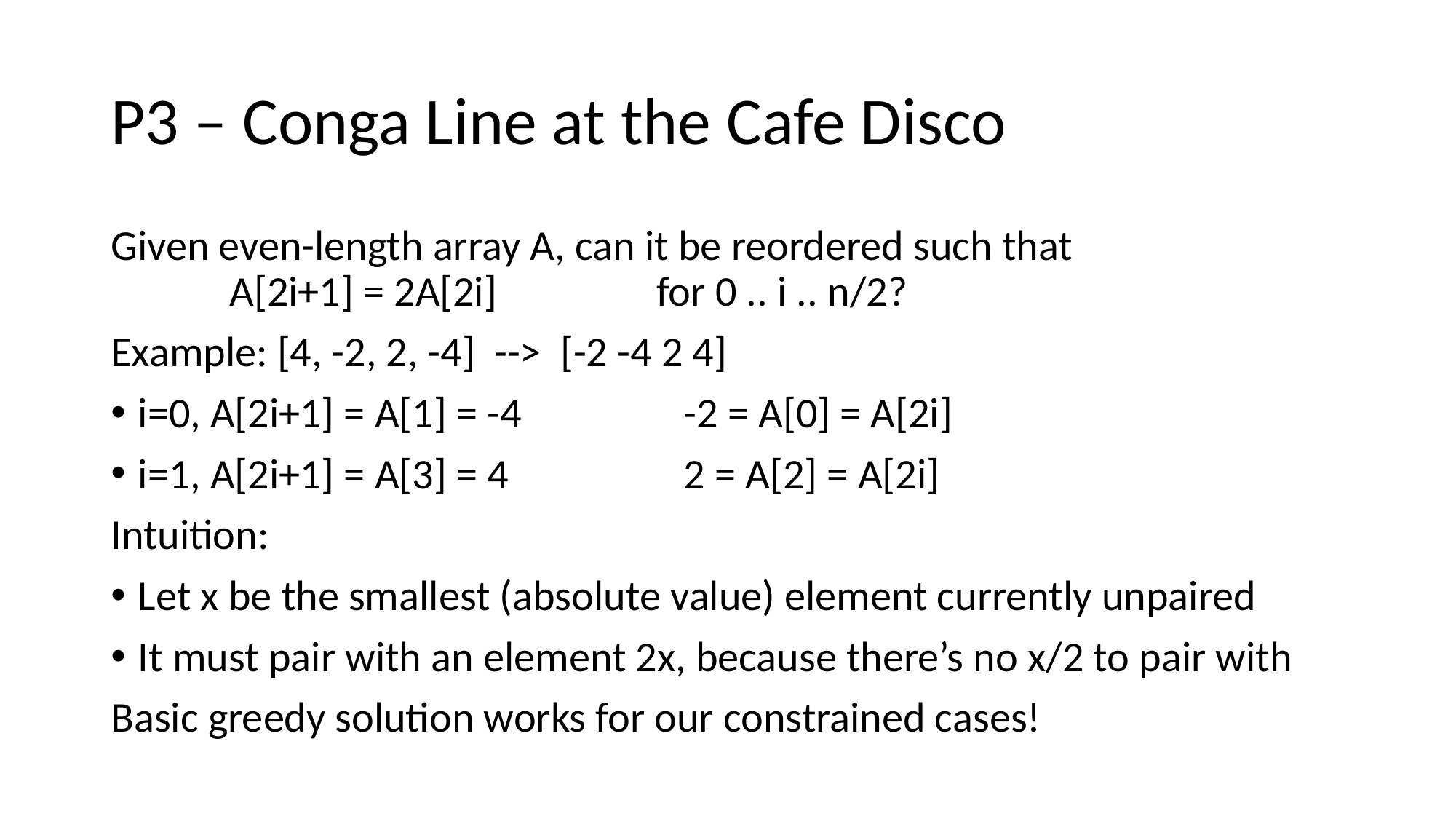

# P3 – Conga Line at the Cafe Disco
Given even-length array A, can it be reordered such that
	 A[2i+1] = 2A[2i]		for 0 .. i .. n/2?
Example: [4, -2, 2, -4]  -->  [-2 -4 2 4]
i=0, A[2i+1] = A[1] = -4		-2 = A[0] = A[2i]
i=1, A[2i+1] = A[3] = 4		2 = A[2] = A[2i]
Intuition:
Let x be the smallest (absolute value) element currently unpaired
It must pair with an element 2x, because there’s no x/2 to pair with
Basic greedy solution works for our constrained cases!